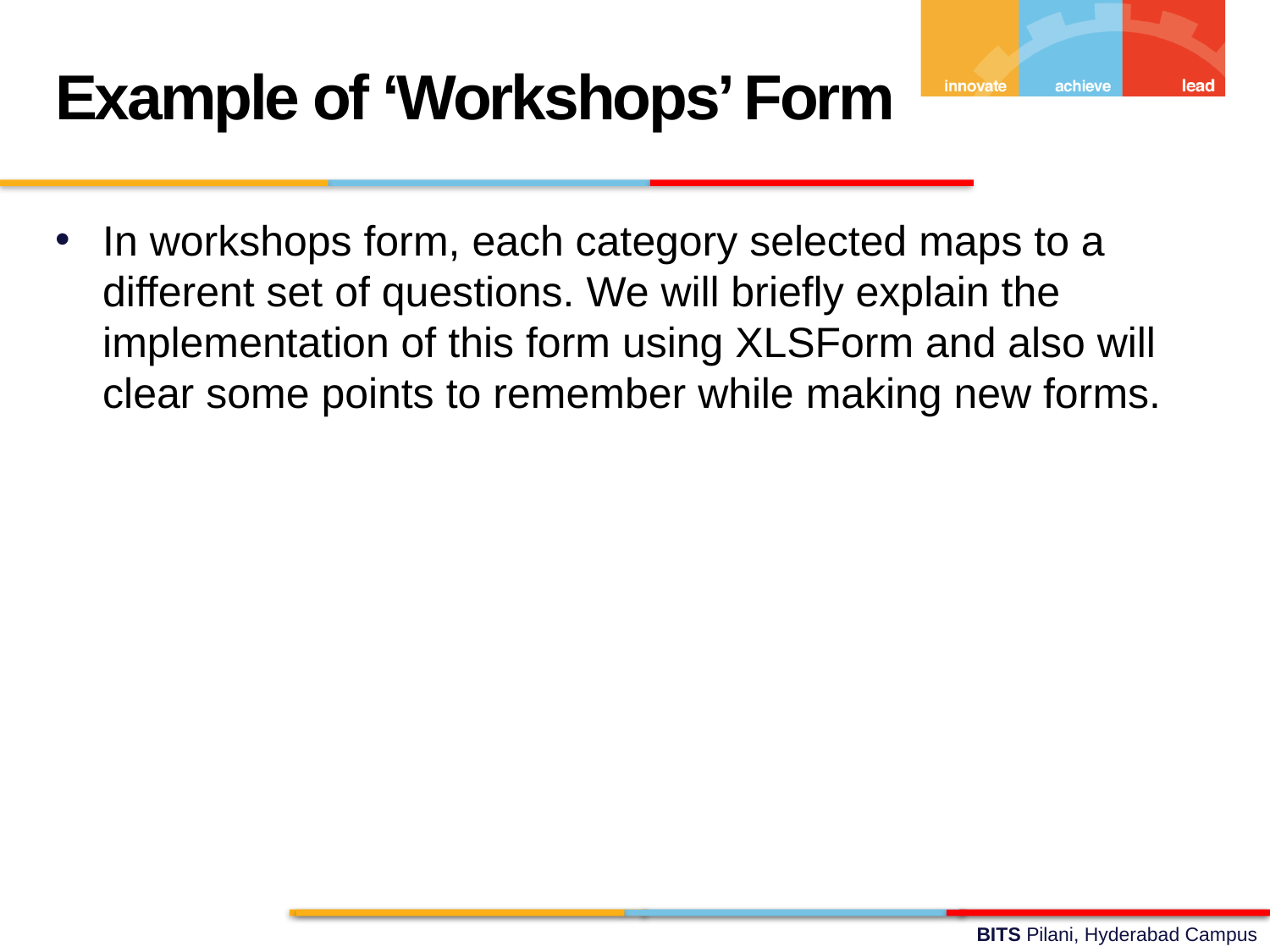

Example of ‘Workshops’ Form
In workshops form, each category selected maps to a different set of questions. We will briefly explain the implementation of this form using XLSForm and also will clear some points to remember while making new forms.